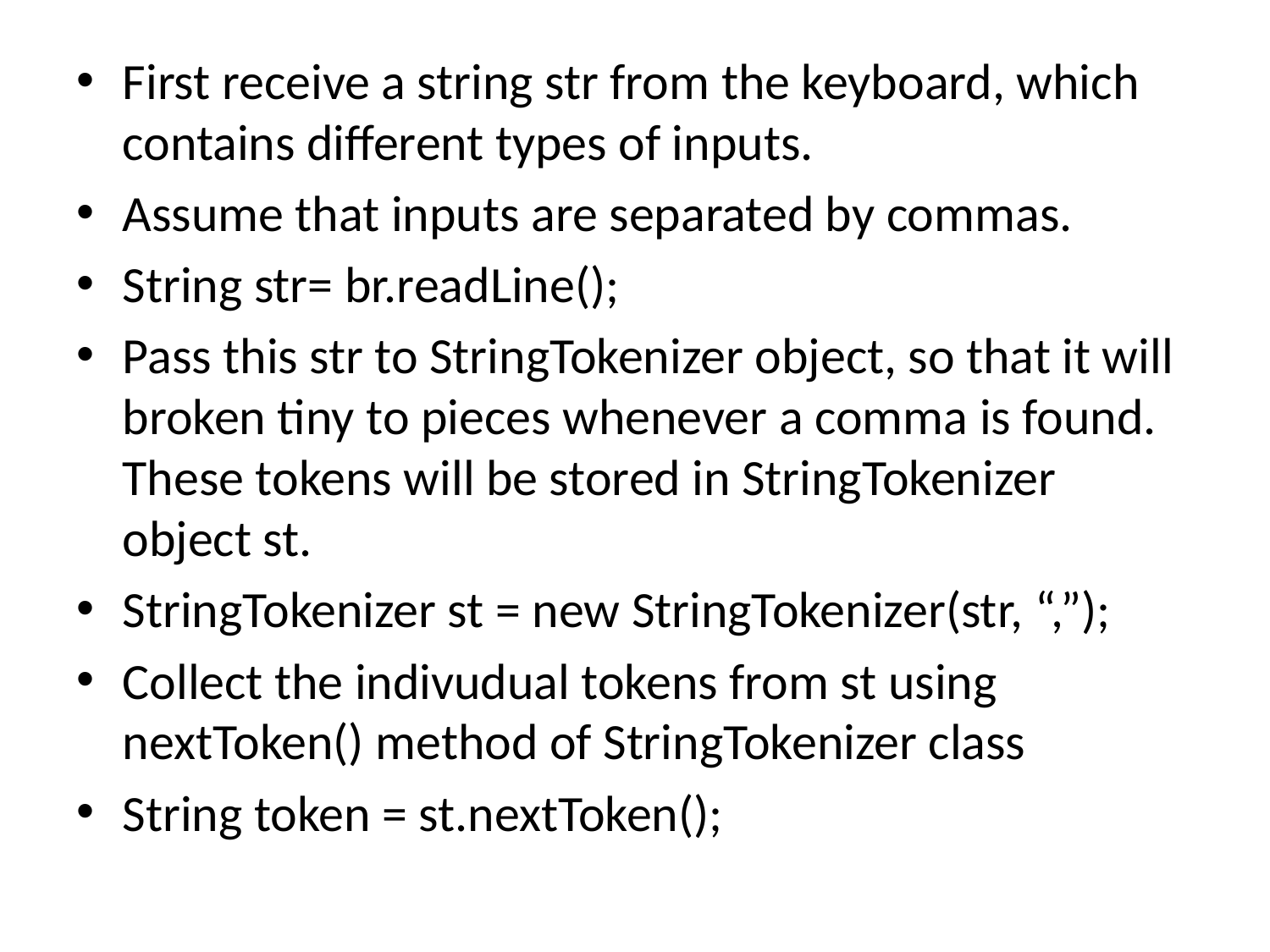

#
First receive a string str from the keyboard, which contains different types of inputs.
Assume that inputs are separated by commas.
String str= br.readLine();
Pass this str to StringTokenizer object, so that it will broken tiny to pieces whenever a comma is found. These tokens will be stored in StringTokenizer object st.
StringTokenizer st = new StringTokenizer(str, “,”);
Collect the indivudual tokens from st using nextToken() method of StringTokenizer class
String token = st.nextToken();